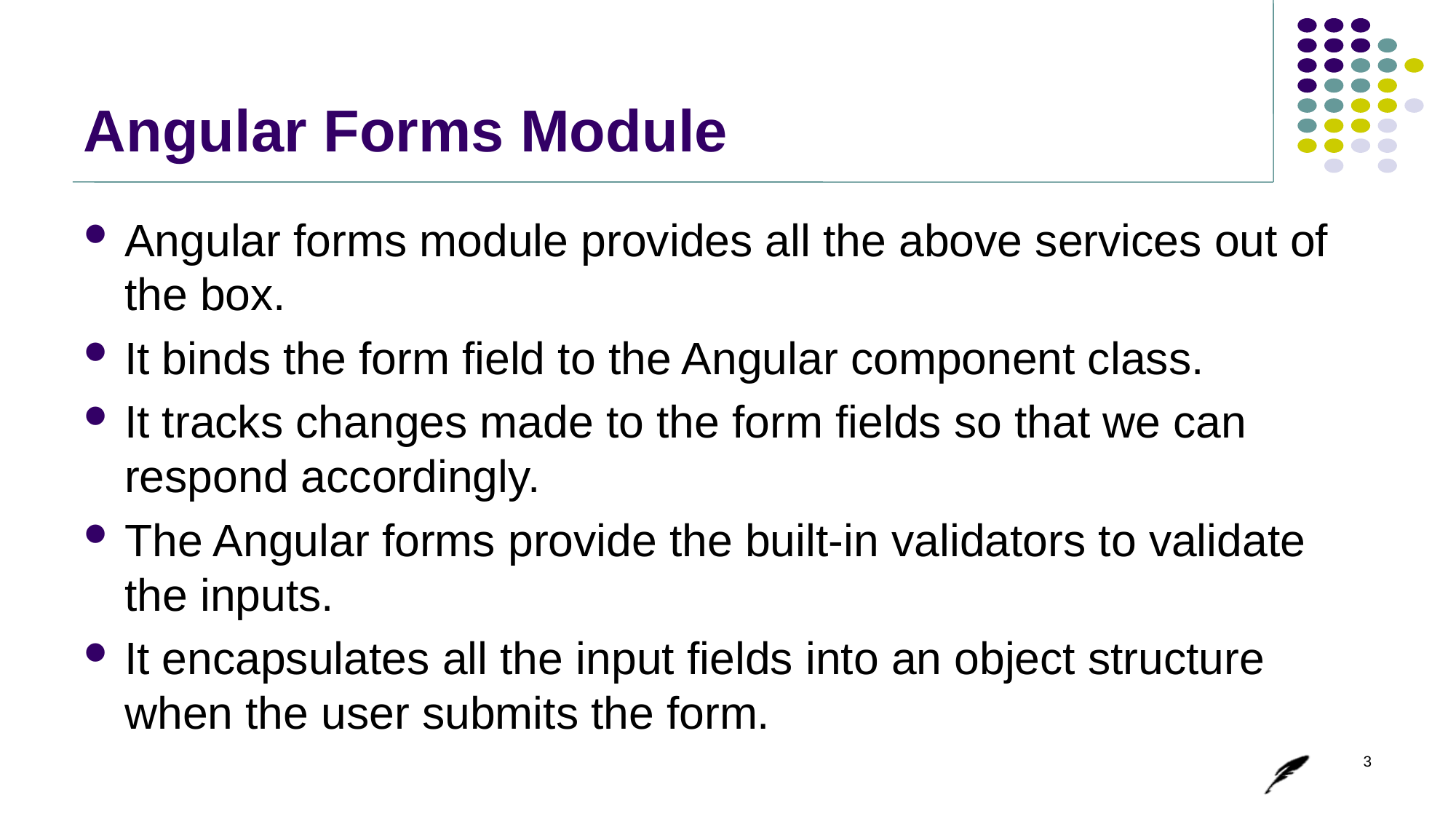

# Angular Forms Module
Angular forms module provides all the above services out of the box.
It binds the form field to the Angular component class.
It tracks changes made to the form fields so that we can respond accordingly.
The Angular forms provide the built-in validators to validate the inputs.
It encapsulates all the input fields into an object structure when the user submits the form.
3